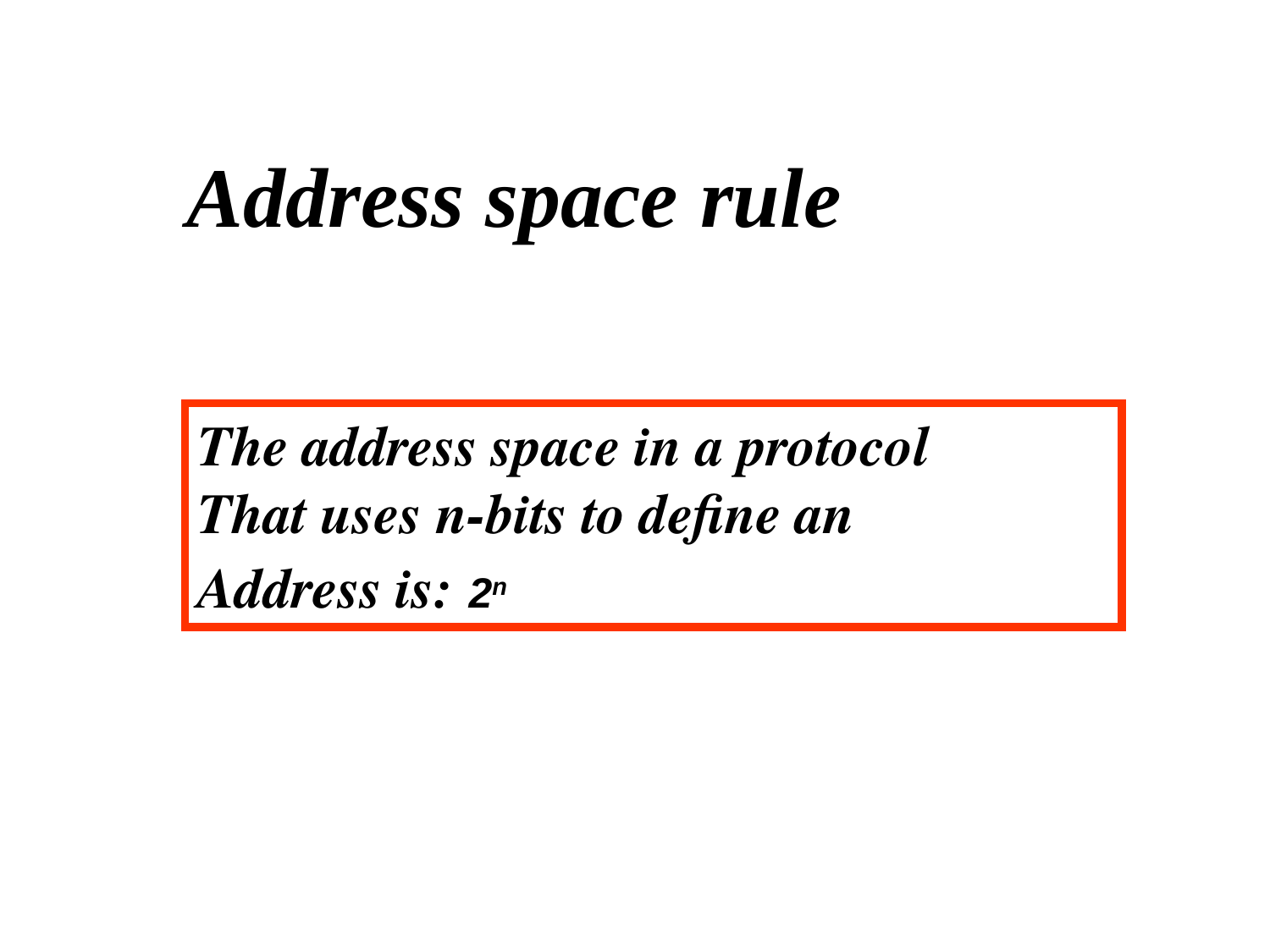

Address space rule
…………..
…………..
addr1
addr15
addr2
…………..
The address space in a protocol
That uses n-bits to define an
Address is: 2n
…………..
…………..
addr226
addr41
addr31
…………..
…………..